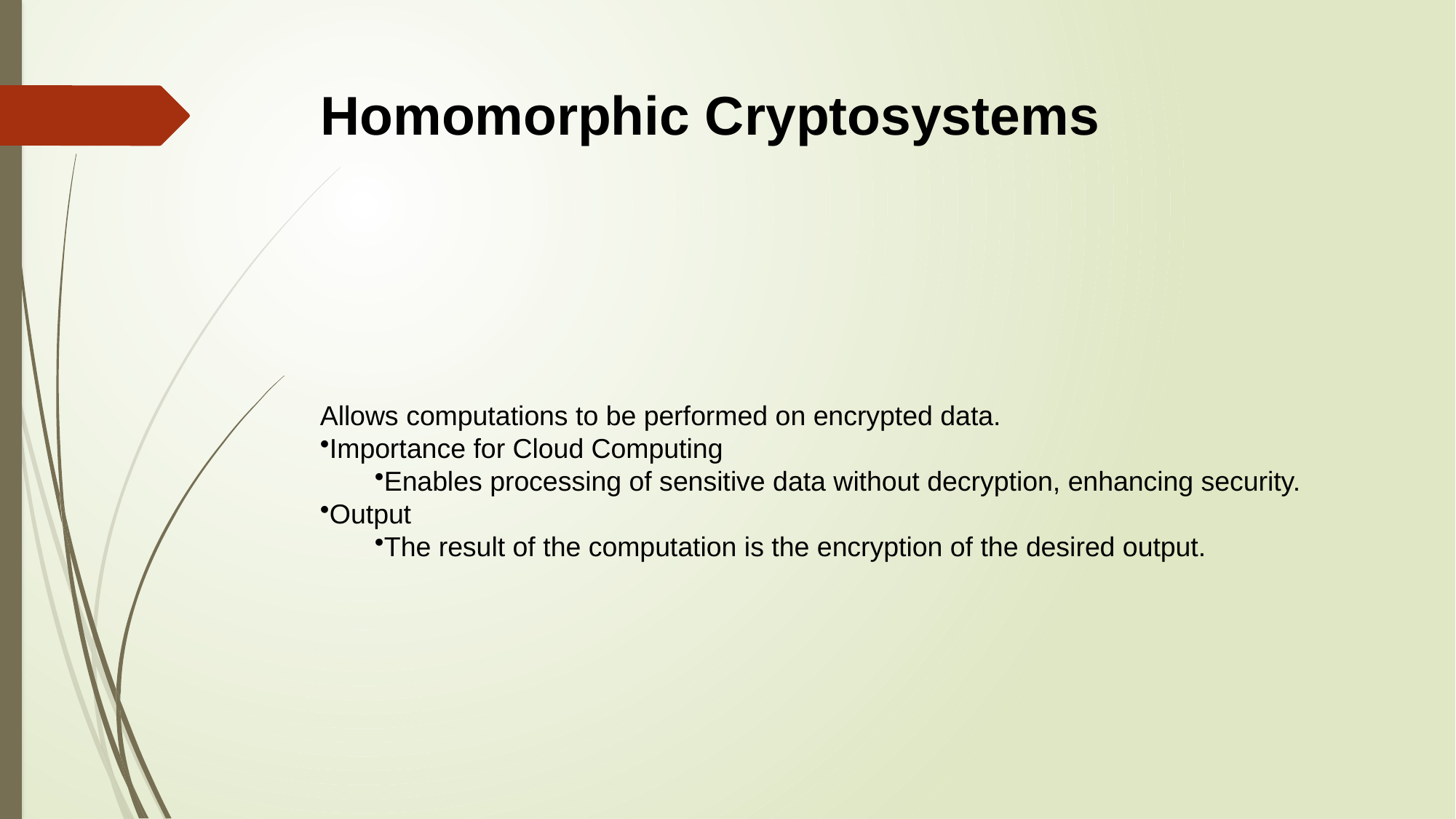

# Homomorphic Cryptosystems
Allows computations to be performed on encrypted data.
Importance for Cloud Computing
Enables processing of sensitive data without decryption, enhancing security.
Output
The result of the computation is the encryption of the desired output.